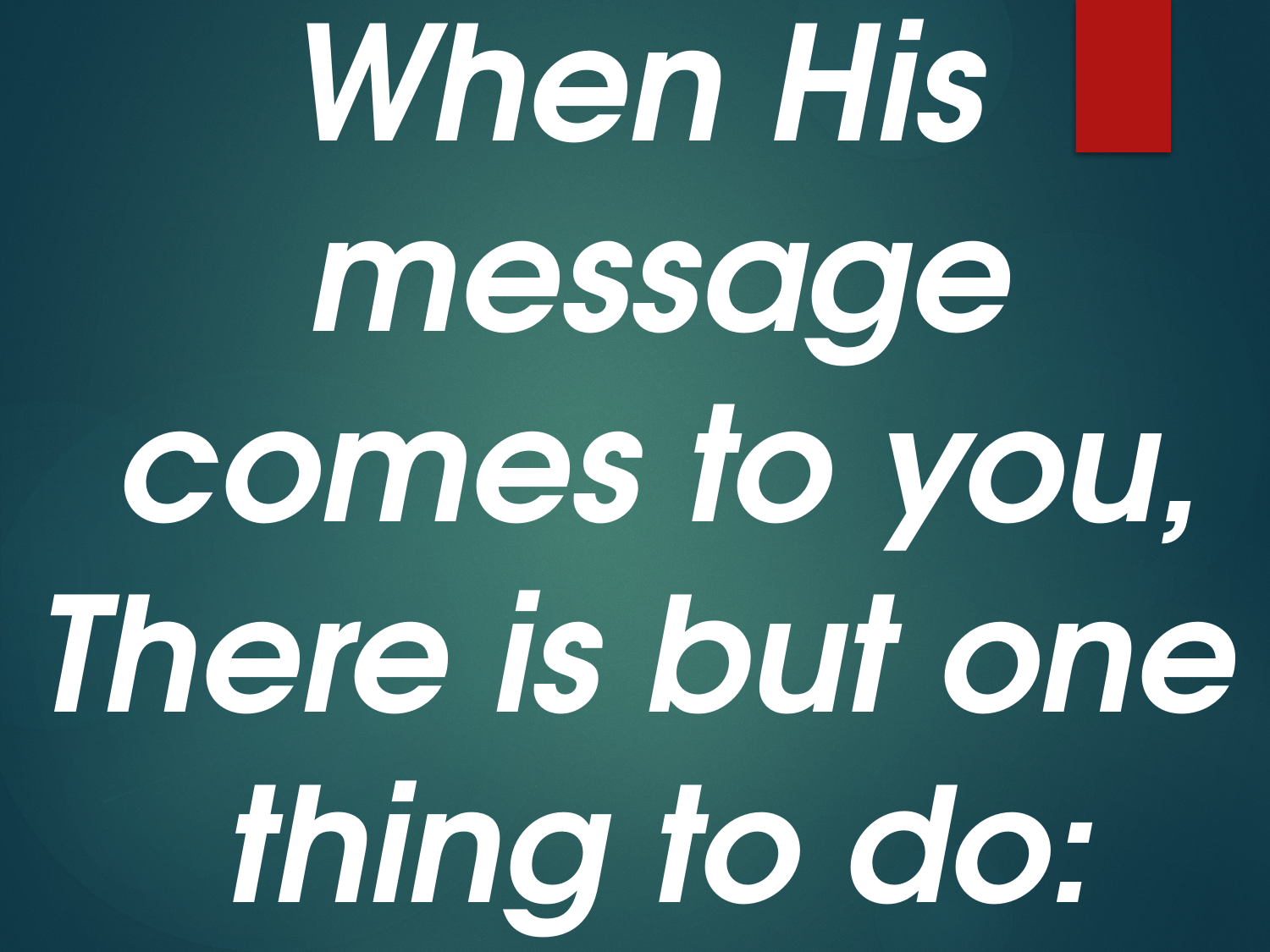

When His message comes to you,
There is but one thing to do: